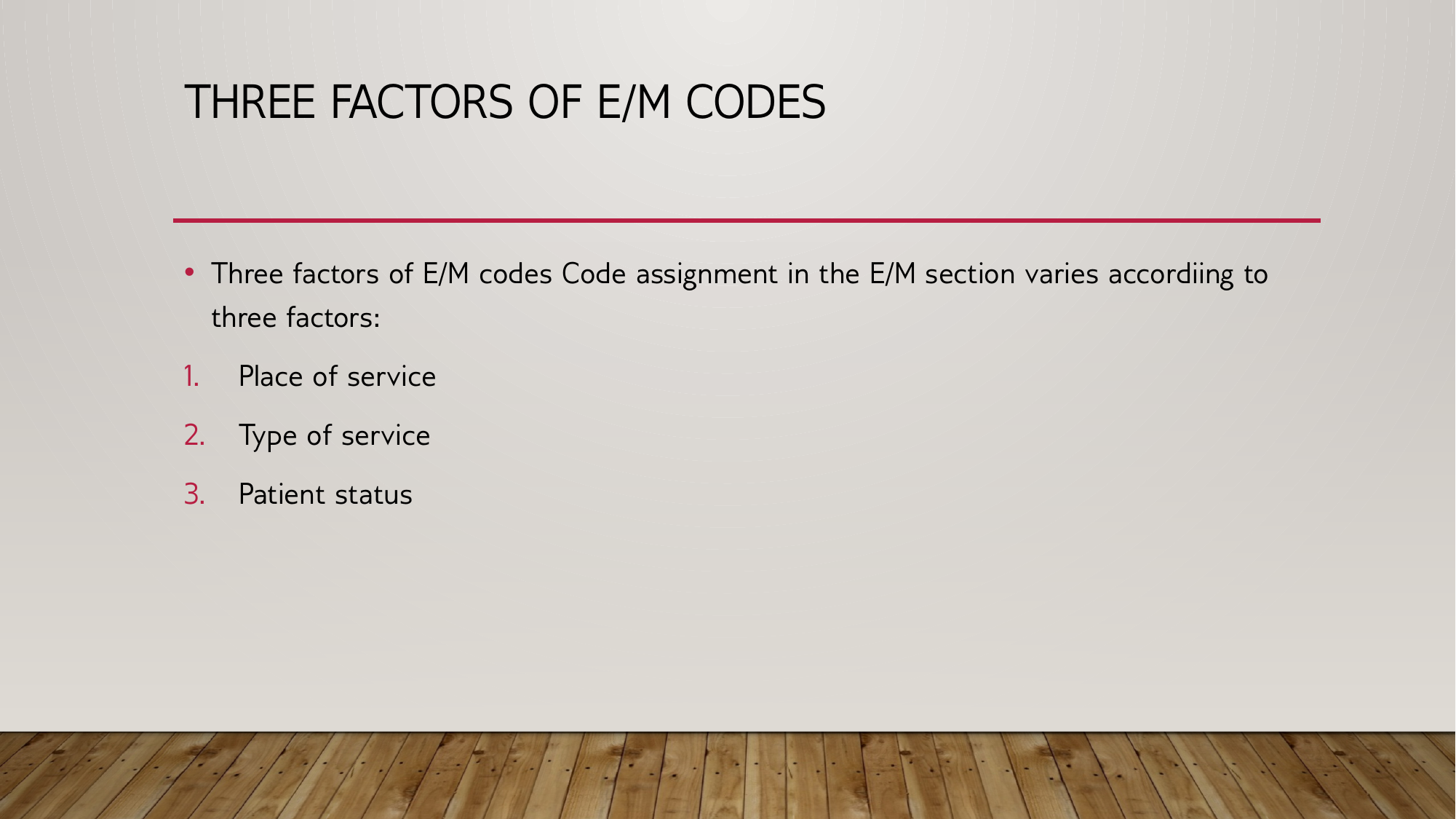

# Three factors of E/M codes
Three factors of E/M codes Code assignment in the E/M section varies accordiing to three factors:
Place of service
Type of service
Patient status